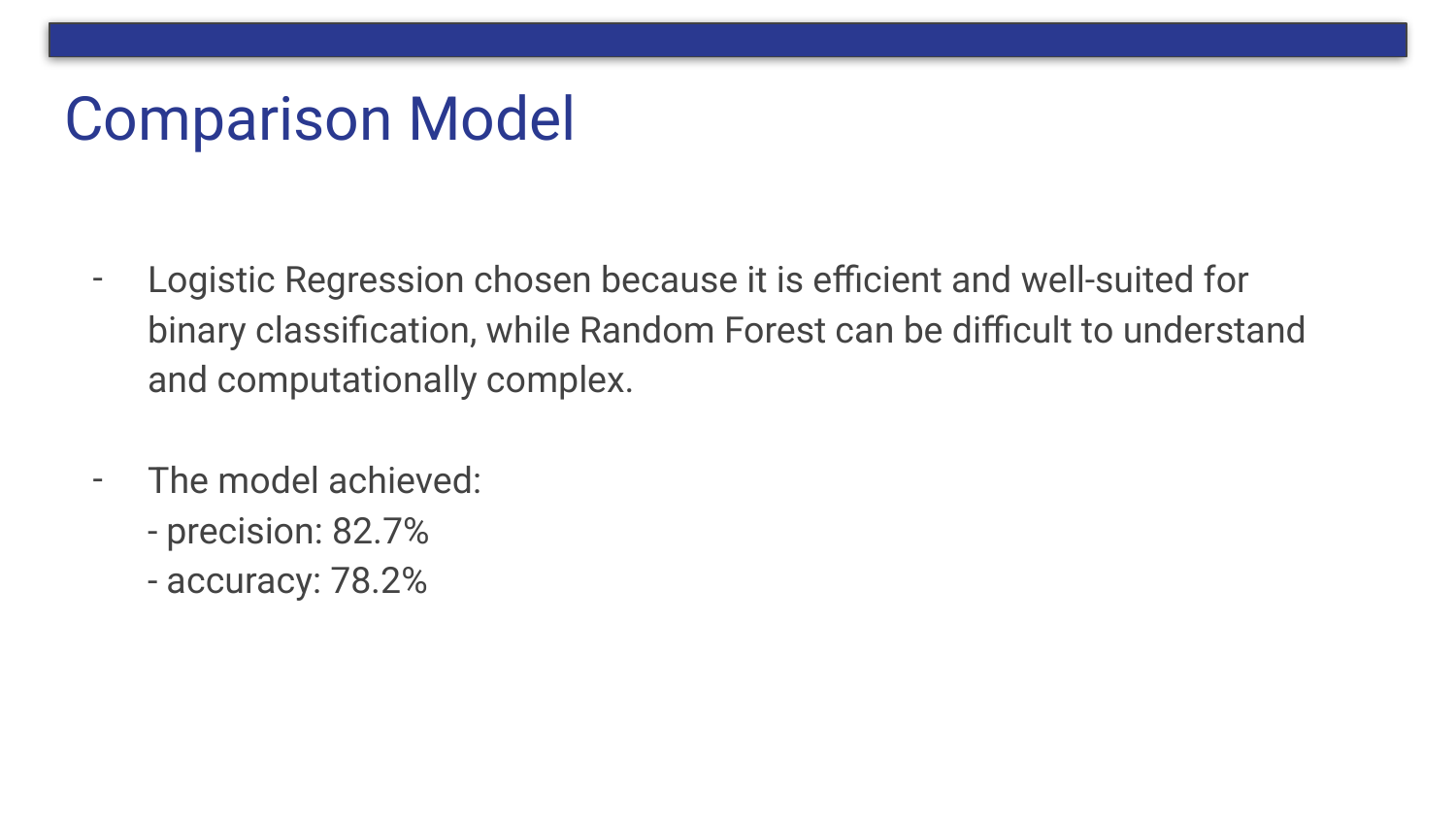

# Comparison Model

Logistic Regression chosen because it is efficient and well-suited for binary classification, while Random Forest can be difficult to understand and computationally complex.

The model achieved:
- precision: 82.7%
- accuracy: 78.2%